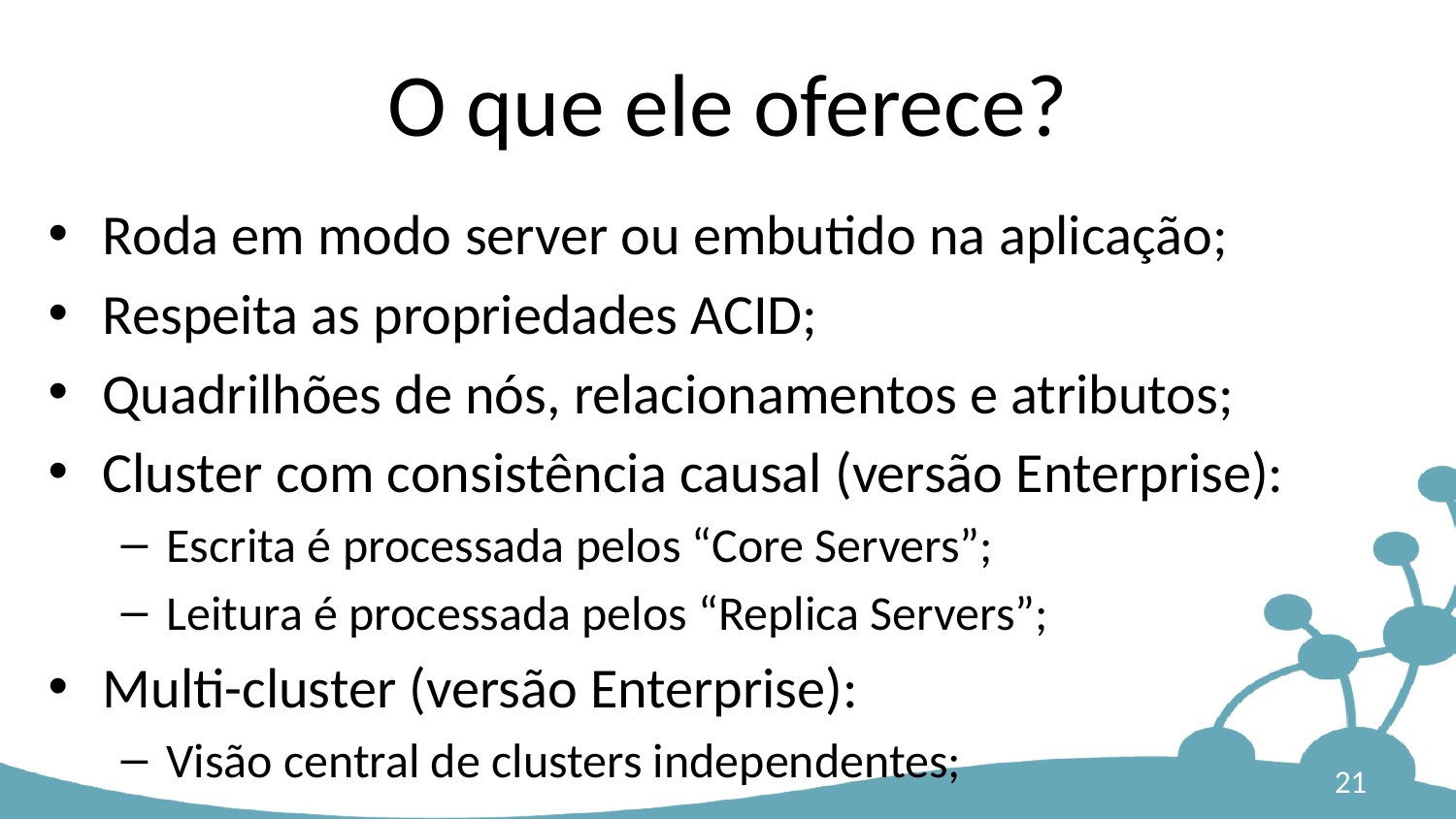

# O que ele oferece?
Roda em modo server ou embutido na aplicação;
Respeita as propriedades ACID;
Quadrilhões de nós, relacionamentos e atributos;
Cluster com consistência causal (versão Enterprise):
Escrita é processada pelos “Core Servers”;
Leitura é processada pelos “Replica Servers”;
Multi-cluster (versão Enterprise):
Visão central de clusters independentes;
21